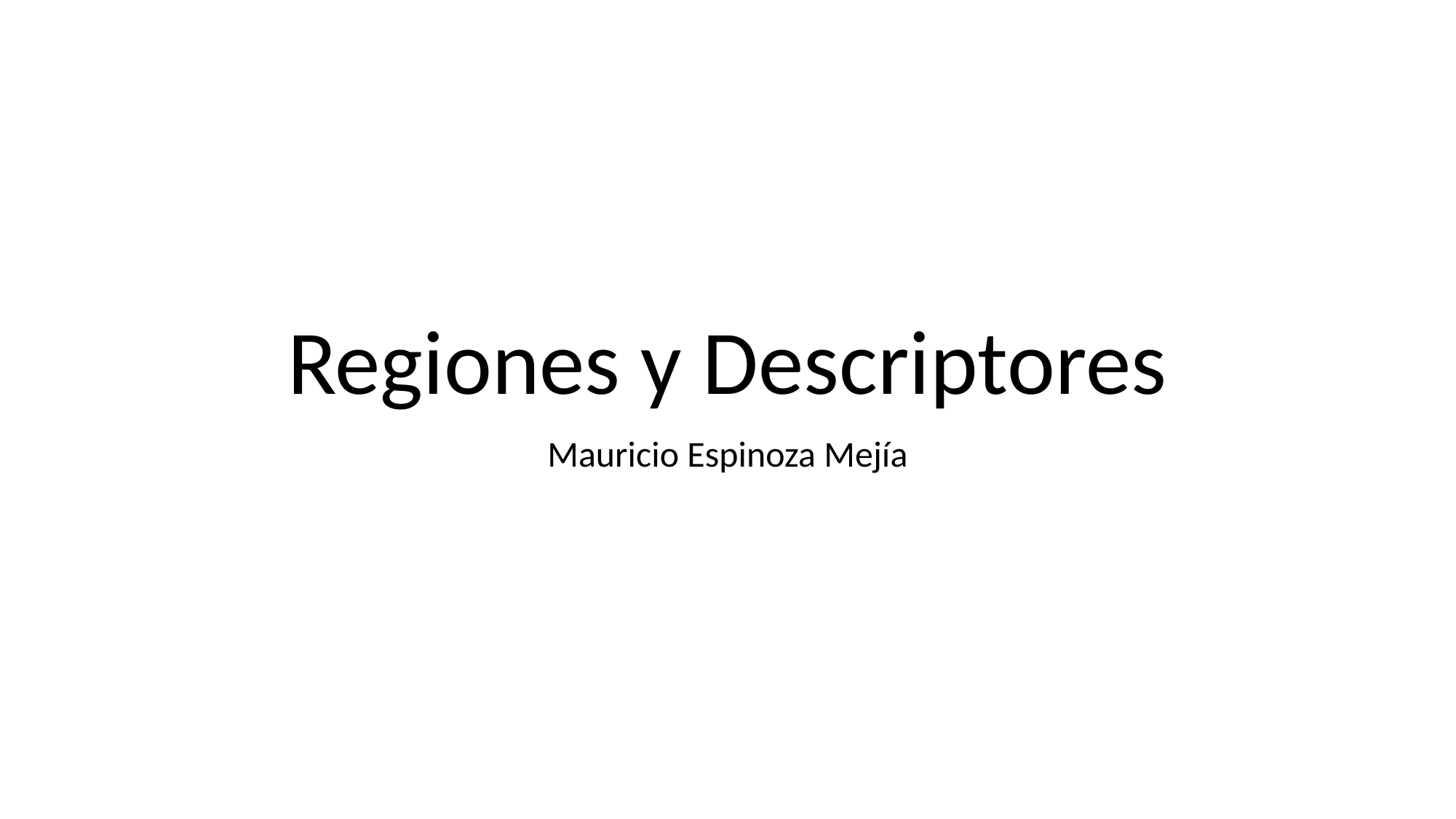

# Regiones y Descriptores
Mauricio Espinoza Mejía